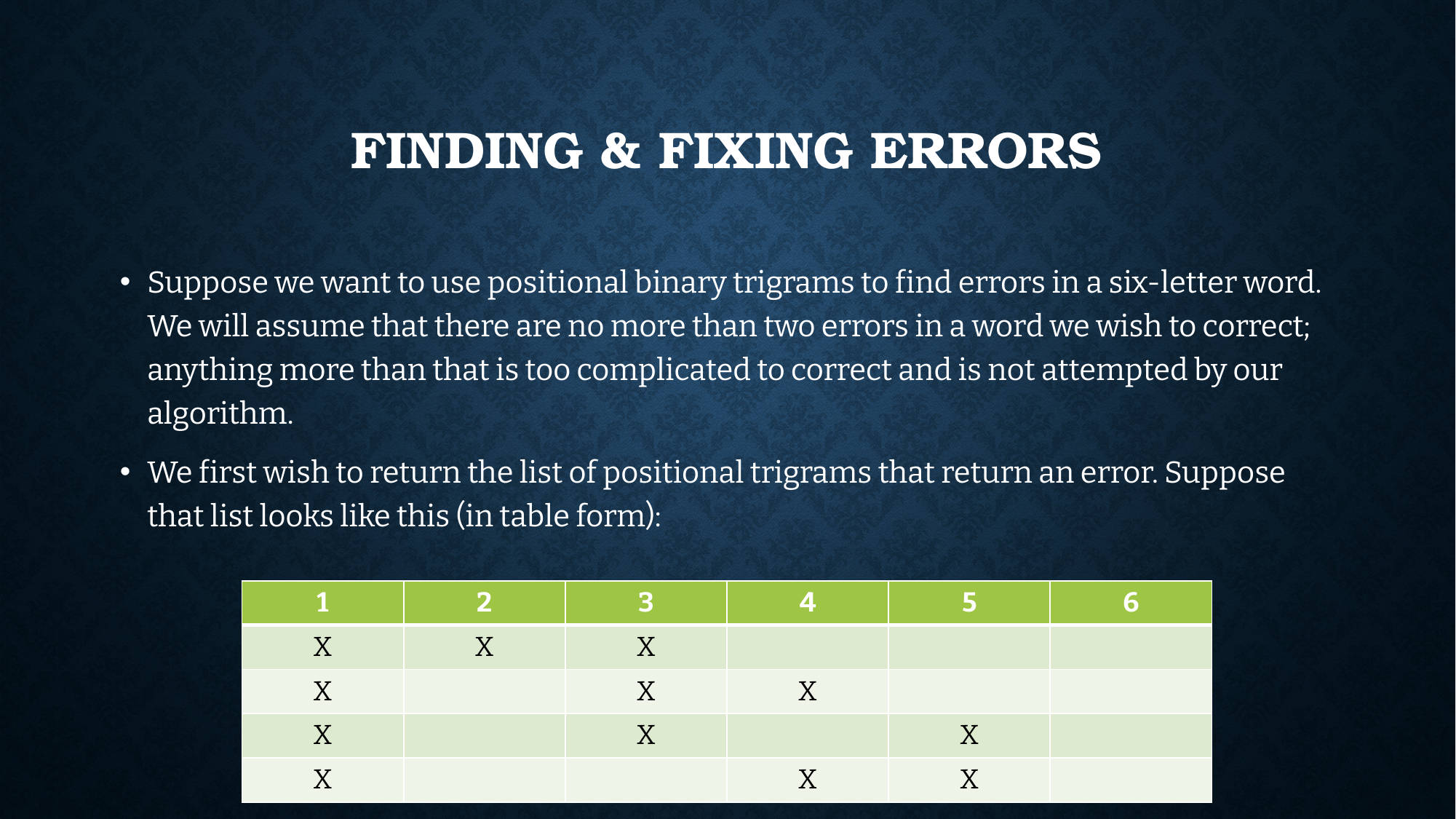

# Finding & Fixing Errors
Suppose we want to use positional binary trigrams to find errors in a six-letter word. We will assume that there are no more than two errors in a word we wish to correct; anything more than that is too complicated to correct and is not attempted by our algorithm.
We first wish to return the list of positional trigrams that return an error. Suppose that list looks like this (in table form):
| 1 | 2 | 3 | 4 | 5 | 6 |
| --- | --- | --- | --- | --- | --- |
| X | X | X |  |  |  |
| X |  | X | X |  |  |
| X |  | X |  | X |  |
| X |  |  | X | X |  |